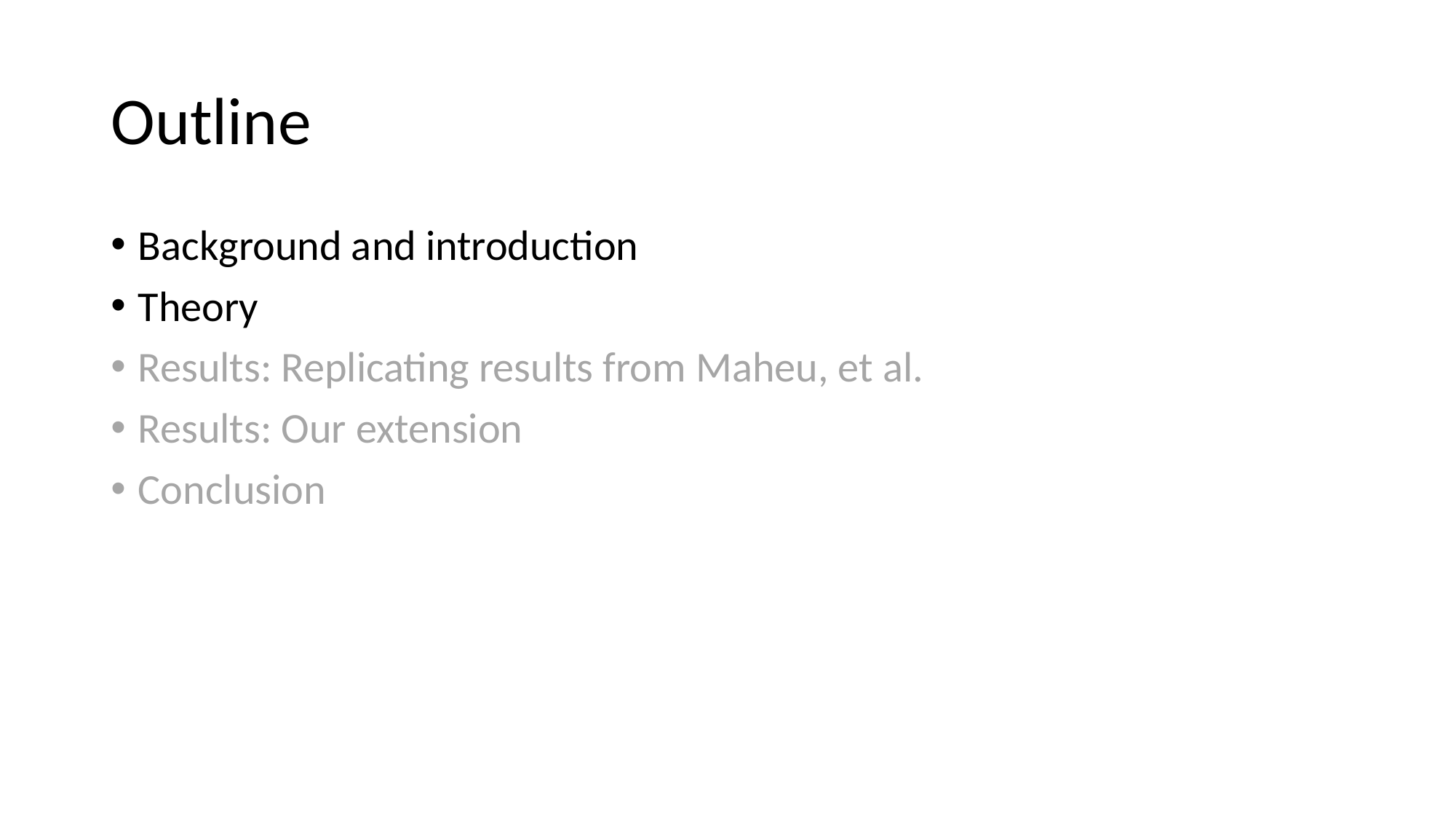

# Outline
Background and introduction
Theory
Results: Replicating results from Maheu, et al.
Results: Our extension
Conclusion